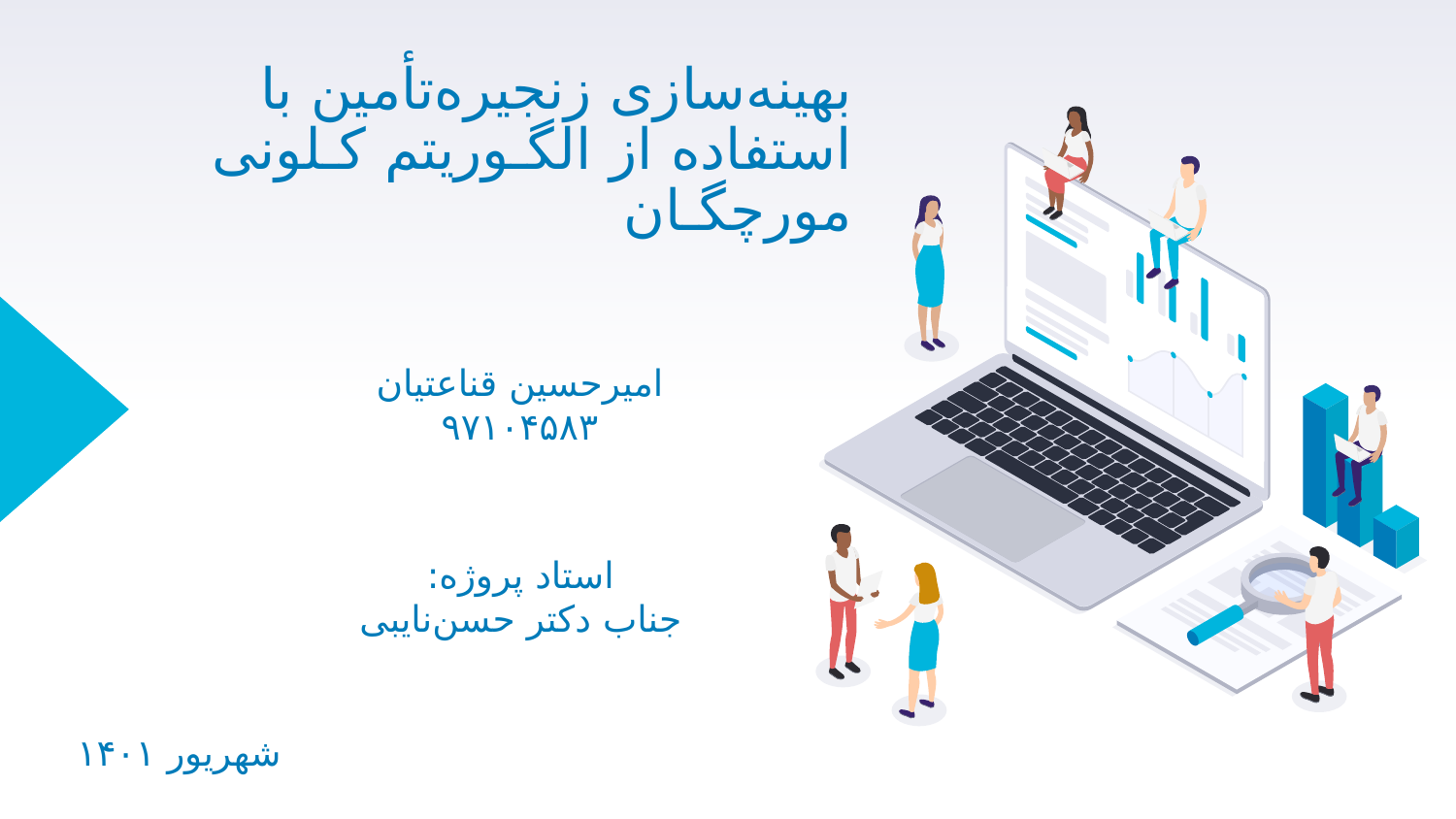

# بهینه‌سازی زنجیره‌تأمین با استفاده از الگـوریتم کـلونی مورچگـان

امیرحسین قناعتیان
۹۷۱۰۴۵۸۳
استاد پروژه:
جناب دکتر حسن‌نایبی
شهریور ۱۴۰۱